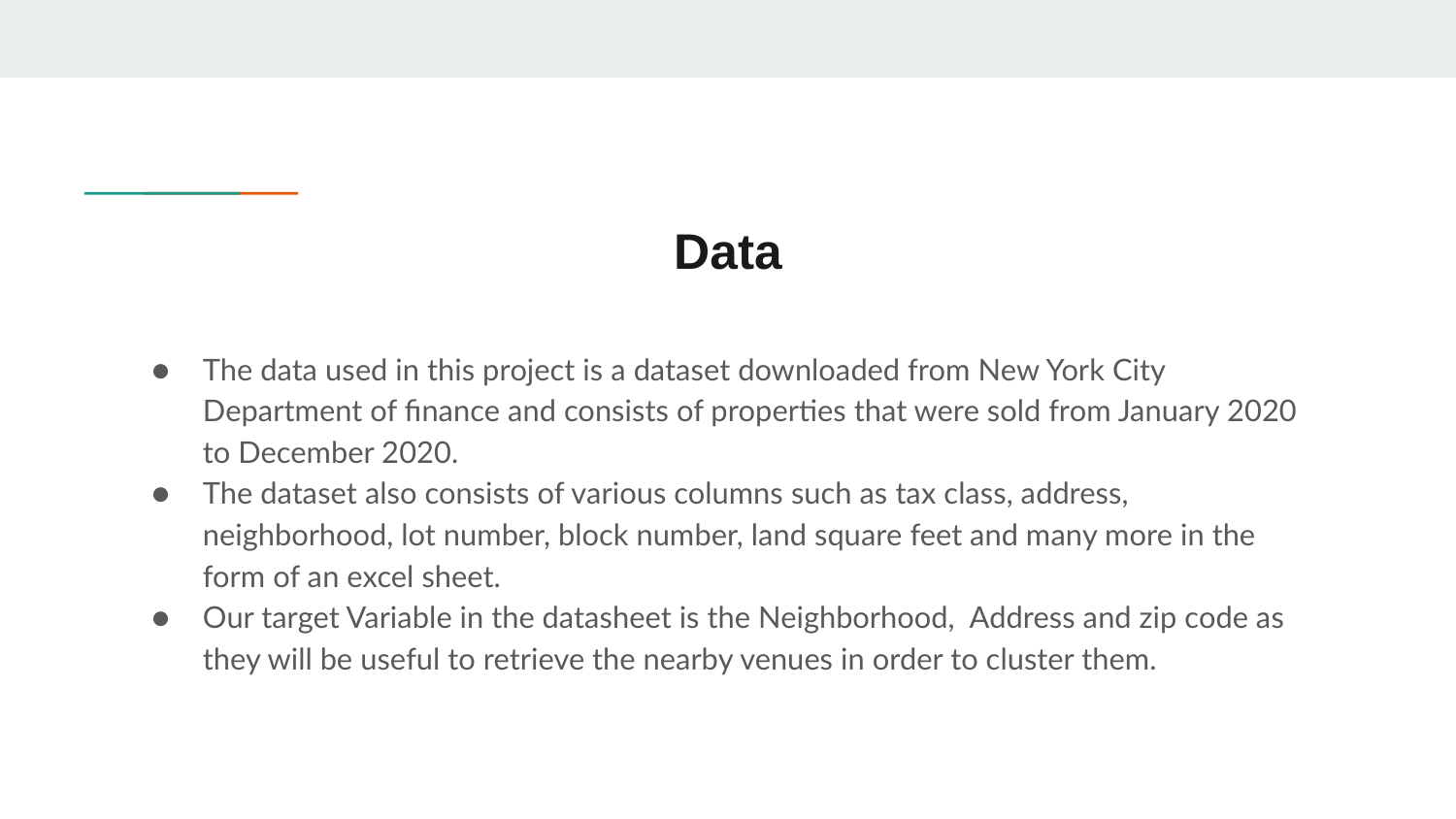

# Data
The data used in this project is a dataset downloaded from New York City Department of finance and consists of properties that were sold from January 2020 to December 2020.
The dataset also consists of various columns such as tax class, address, neighborhood, lot number, block number, land square feet and many more in the form of an excel sheet.
Our target Variable in the datasheet is the Neighborhood,  Address and zip code as they will be useful to retrieve the nearby venues in order to cluster them.